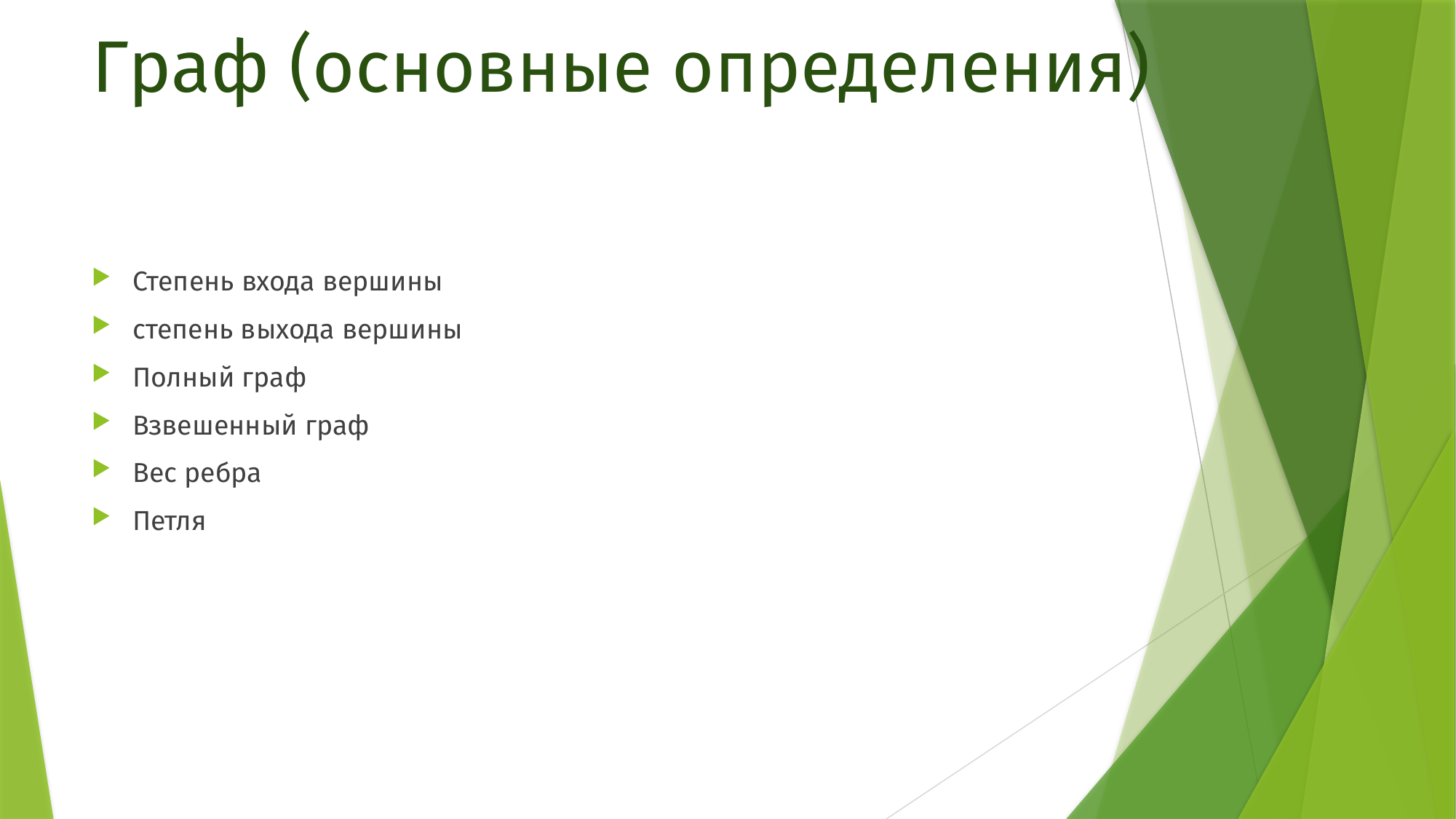

# Граф (основные определения)
Степень входа вершины
степень выхода вершины
Полный граф
Взвешенный граф
Вес ребра
Петля